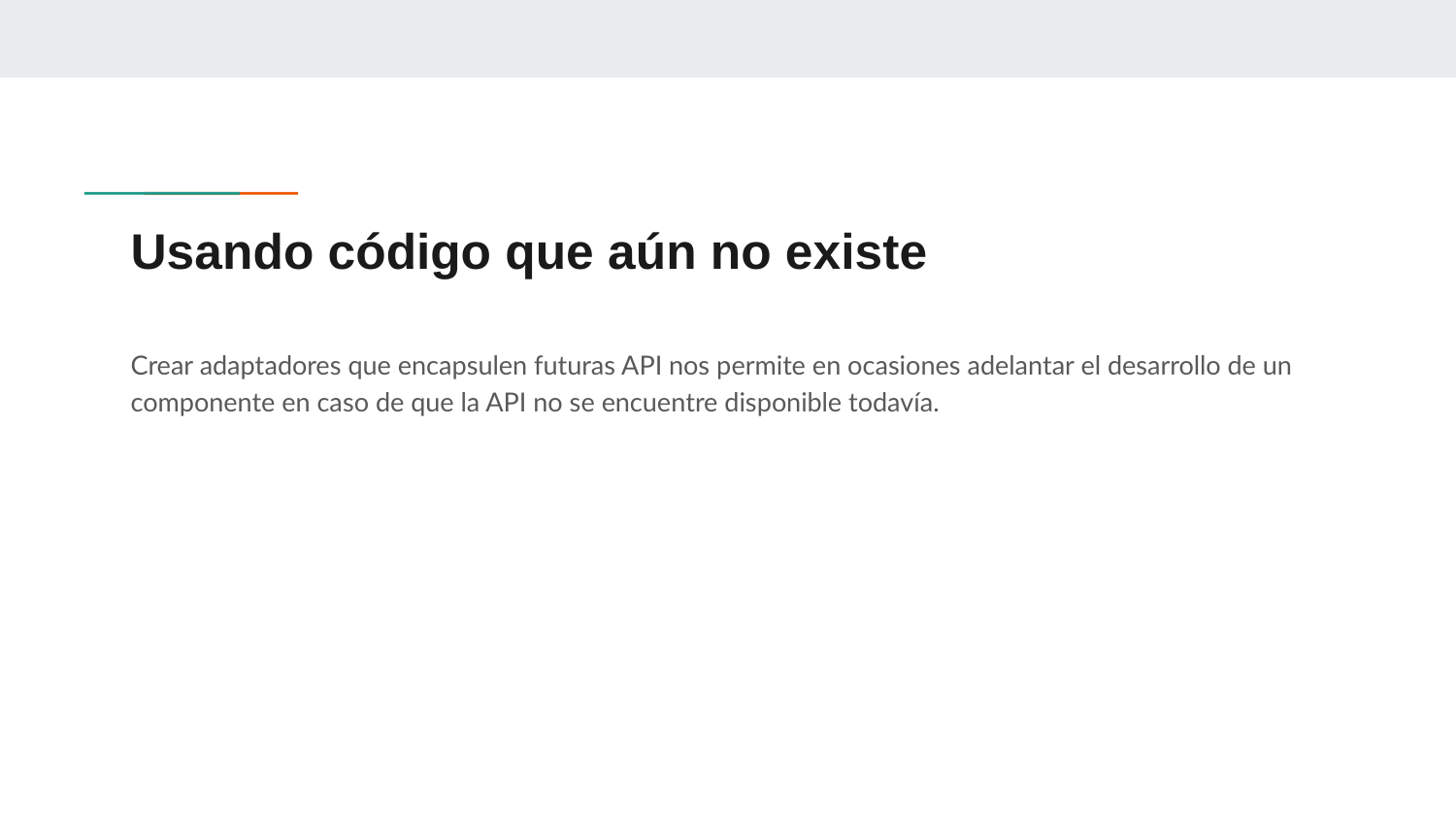

# Usando código que aún no existe
Crear adaptadores que encapsulen futuras API nos permite en ocasiones adelantar el desarrollo de un componente en caso de que la API no se encuentre disponible todavía.